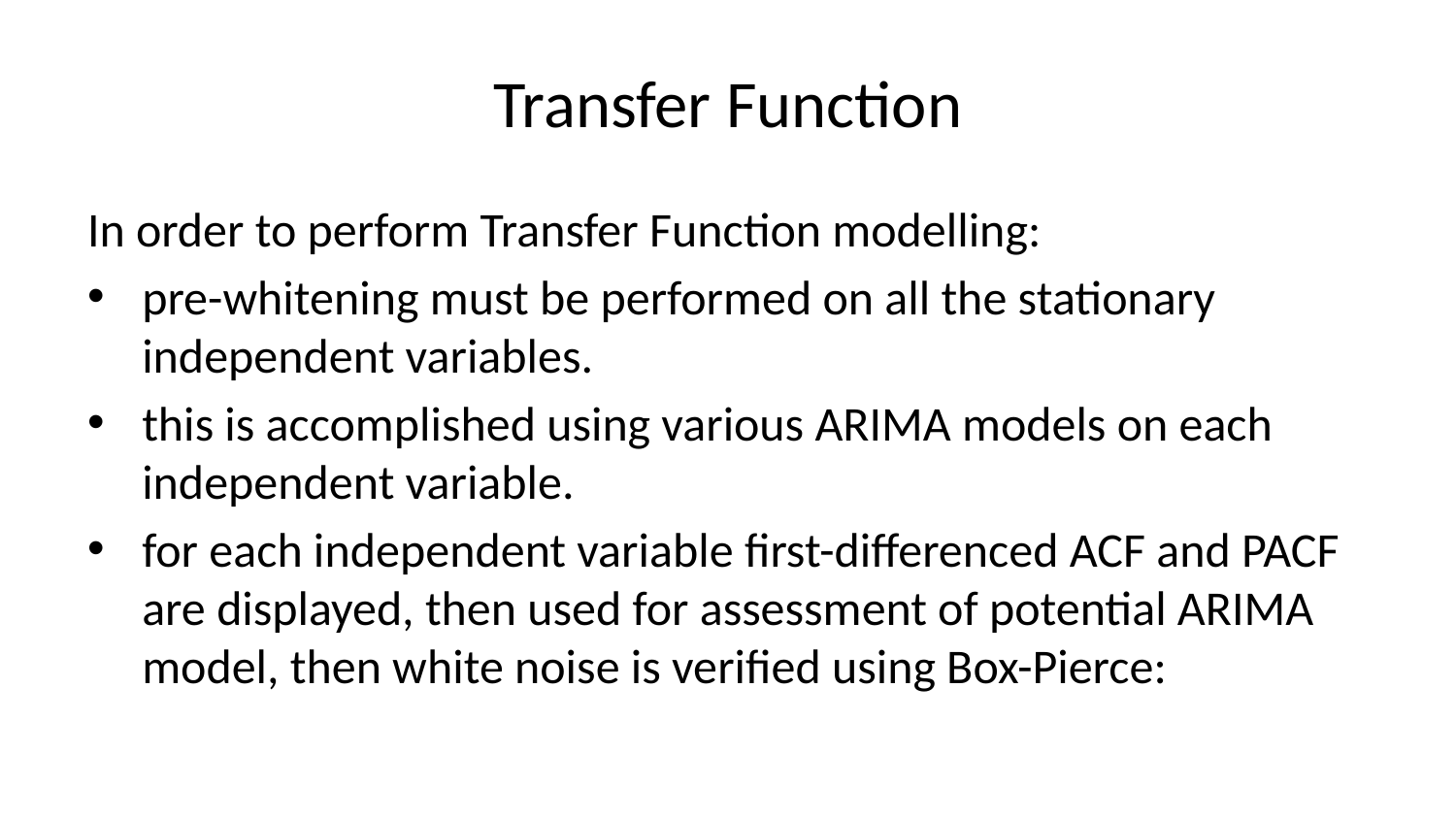

# Transfer Function
In order to perform Transfer Function modelling:
pre-whitening must be performed on all the stationary independent variables.
this is accomplished using various ARIMA models on each independent variable.
for each independent variable first-differenced ACF and PACF are displayed, then used for assessment of potential ARIMA model, then white noise is verified using Box-Pierce: